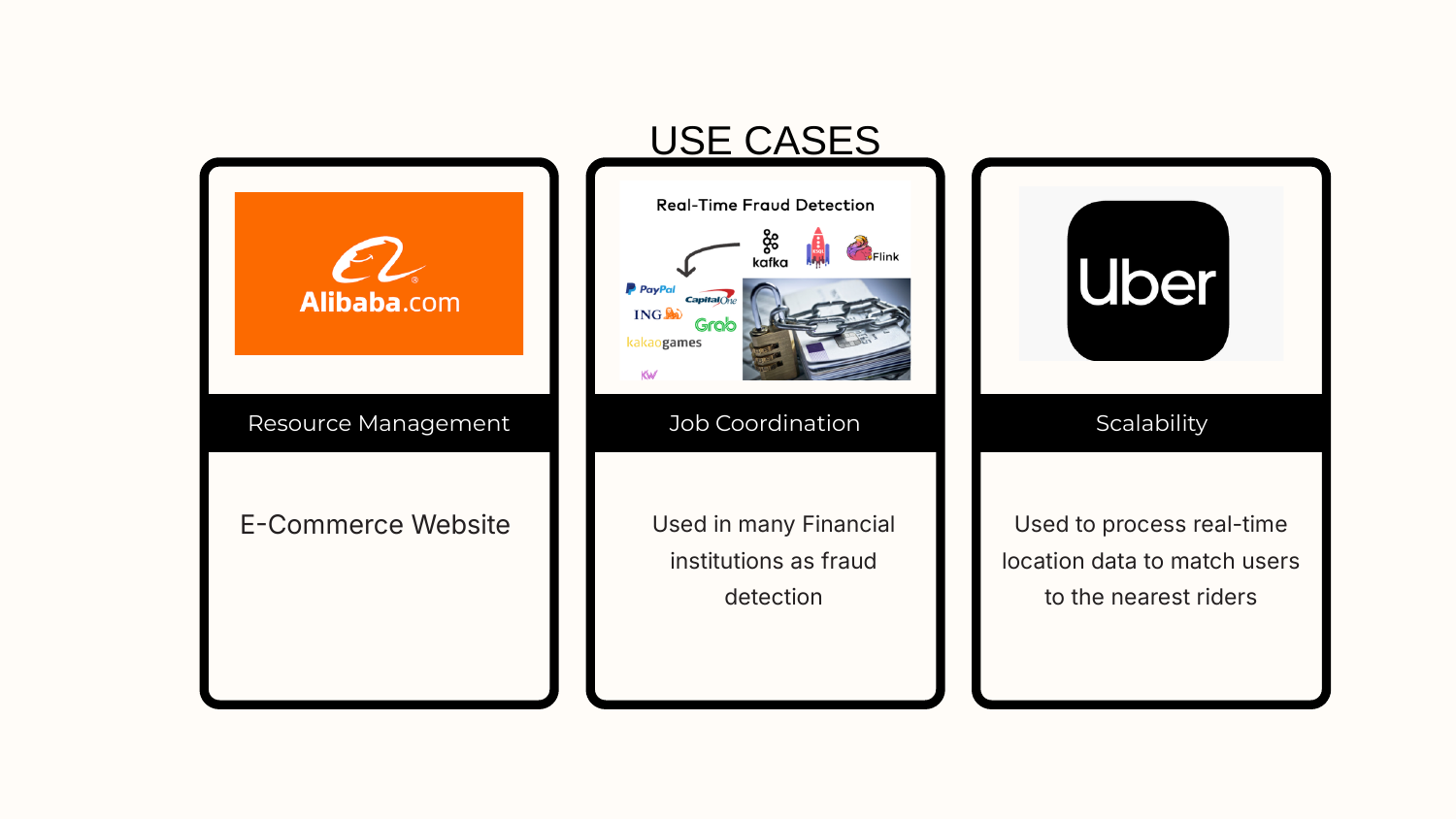

USE CASES

Resource Management

Job Coordination

Scalability
E-Commerce Website
Used in many Financial institutions as fraud detection
Used to process real-time location data to match users to the nearest riders